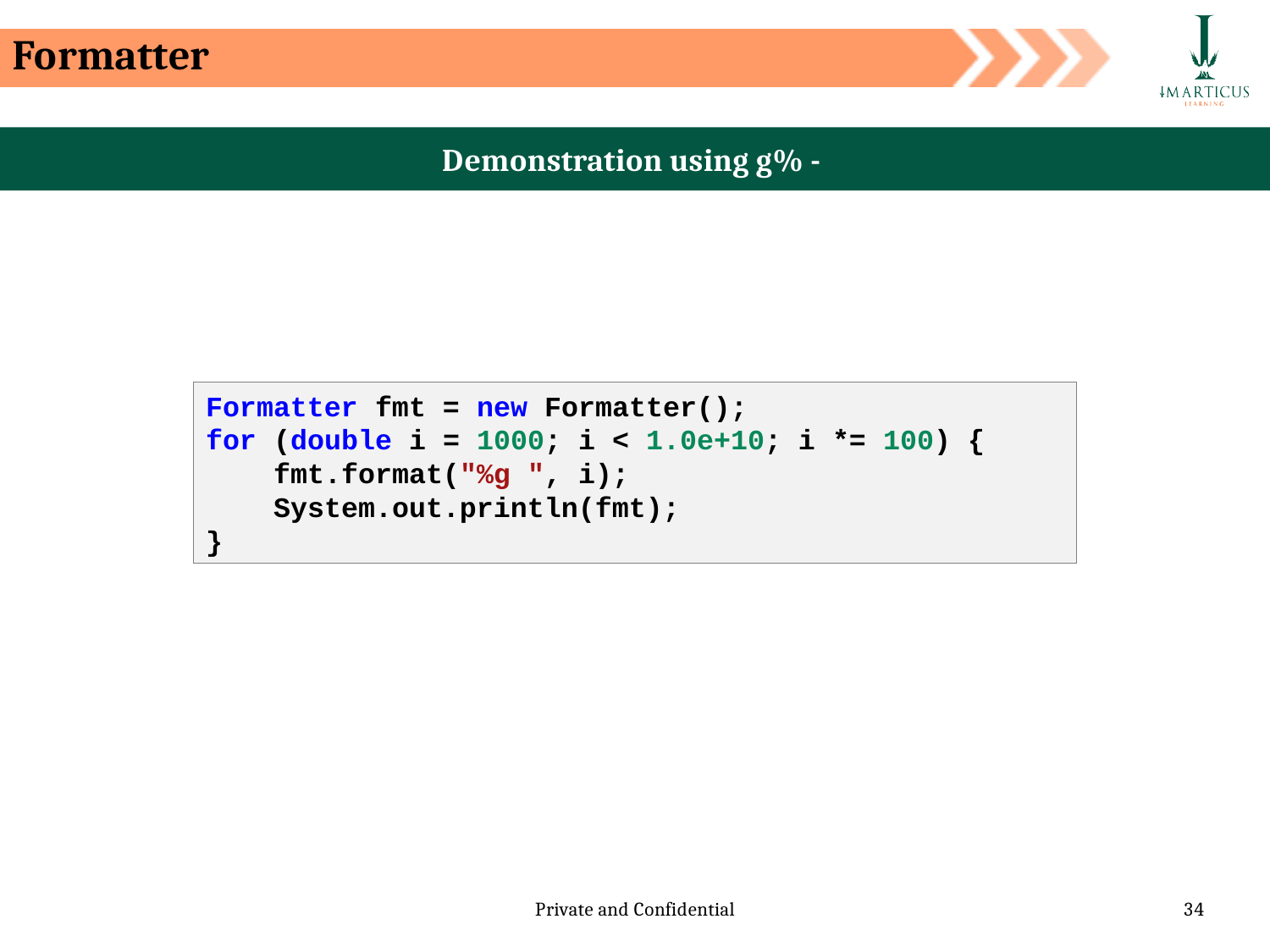

Formatter

Demonstration using g% -
Formatter fmt = new Formatter();
for (double i = 1000; i < 1.0e+10; i *= 100) {
    fmt.format("%g ", i);
    System.out.println(fmt);
}